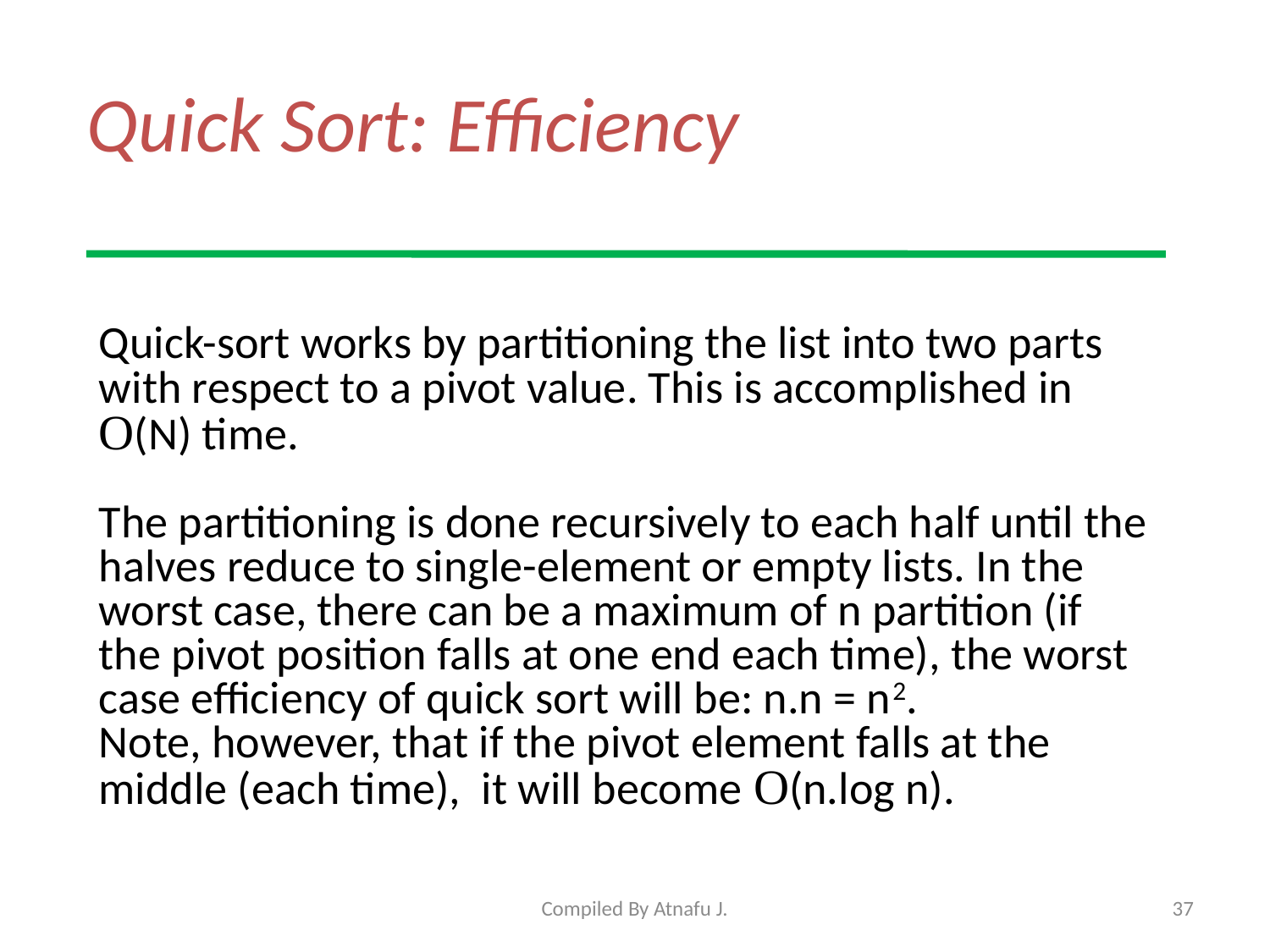

# Quick Sort: Efficiency
Quick-sort works by partitioning the list into two parts with respect to a pivot value. This is accomplished in O(N) time.

The partitioning is done recursively to each half until the halves reduce to single-element or empty lists. In the worst case, there can be a maximum of n partition (if the pivot position falls at one end each time), the worst case efficiency of quick sort will be: n.n = n2.
Note, however, that if the pivot element falls at the middle (each time),  it will become O(n.log n).
Compiled By Atnafu J.
37